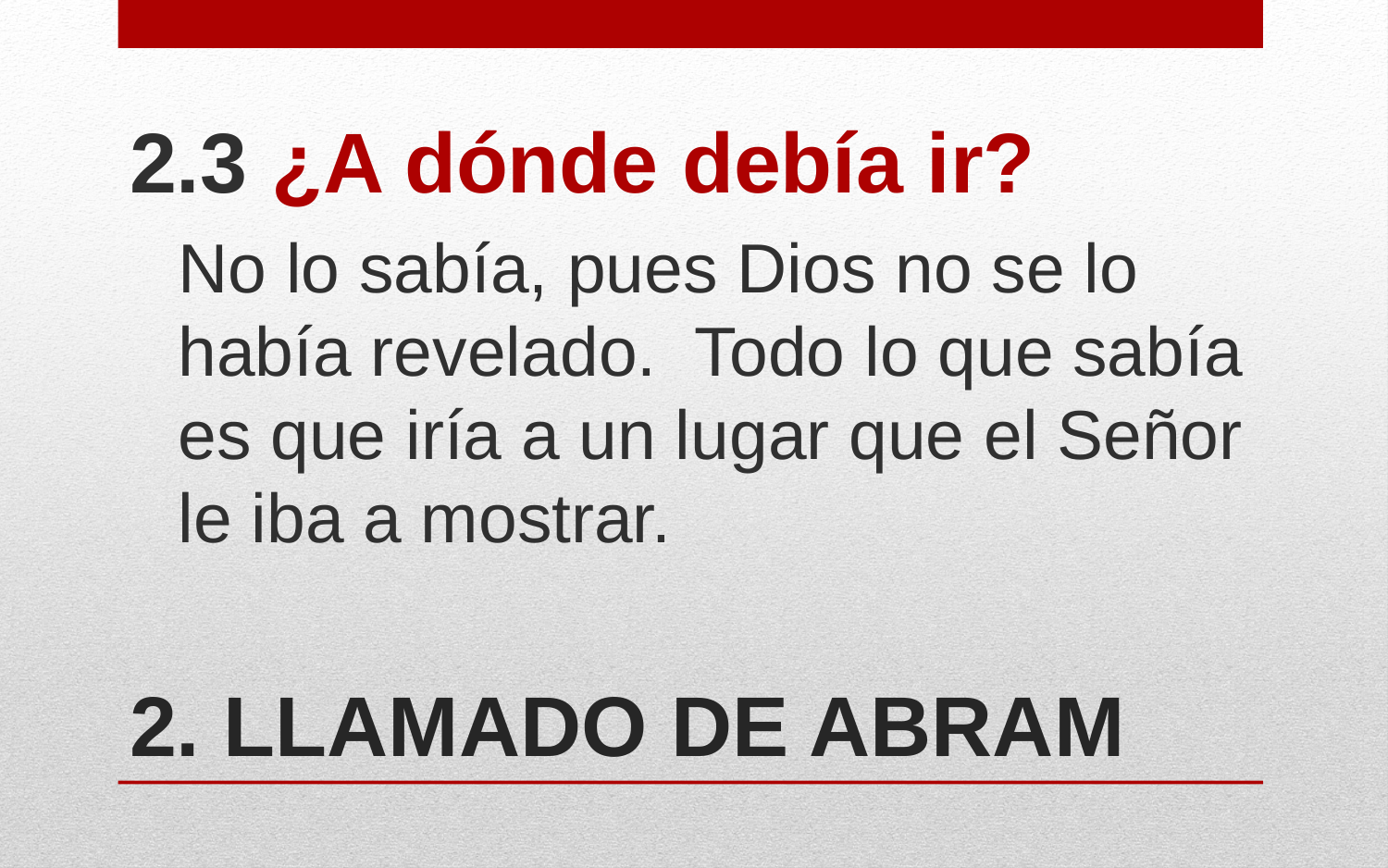

2.3 ¿A dónde debía ir?
No lo sabía, pues Dios no se lo había revelado.  Todo lo que sabía es que iría a un lugar que el Señor le iba a mostrar.
# 2. LLAMADO DE ABRAM